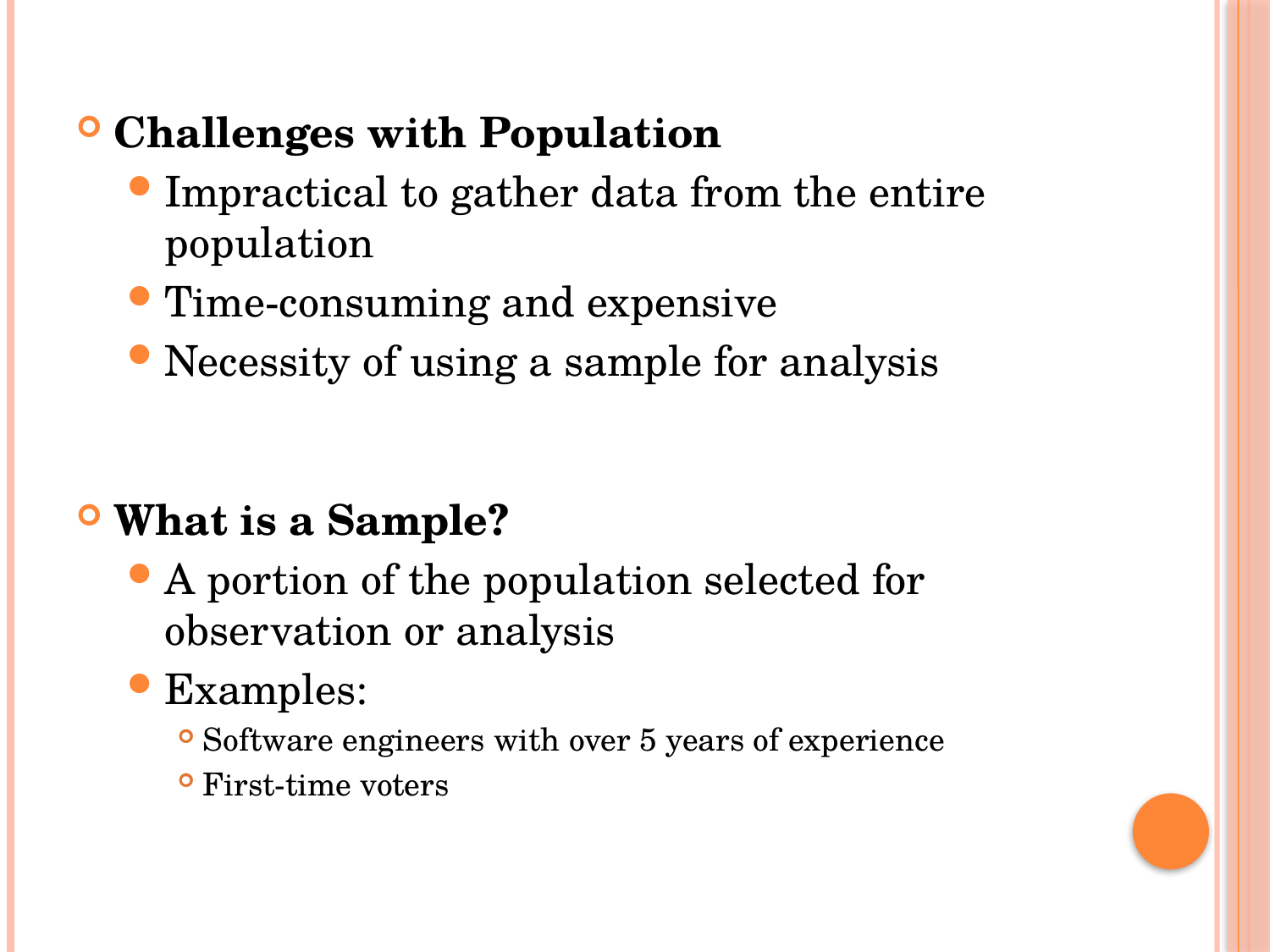

#
Challenges with Population
Impractical to gather data from the entire population
Time-consuming and expensive
Necessity of using a sample for analysis

What is a Sample?
A portion of the population selected for observation or analysis
Examples:
Software engineers with over 5 years of experience
First-time voters